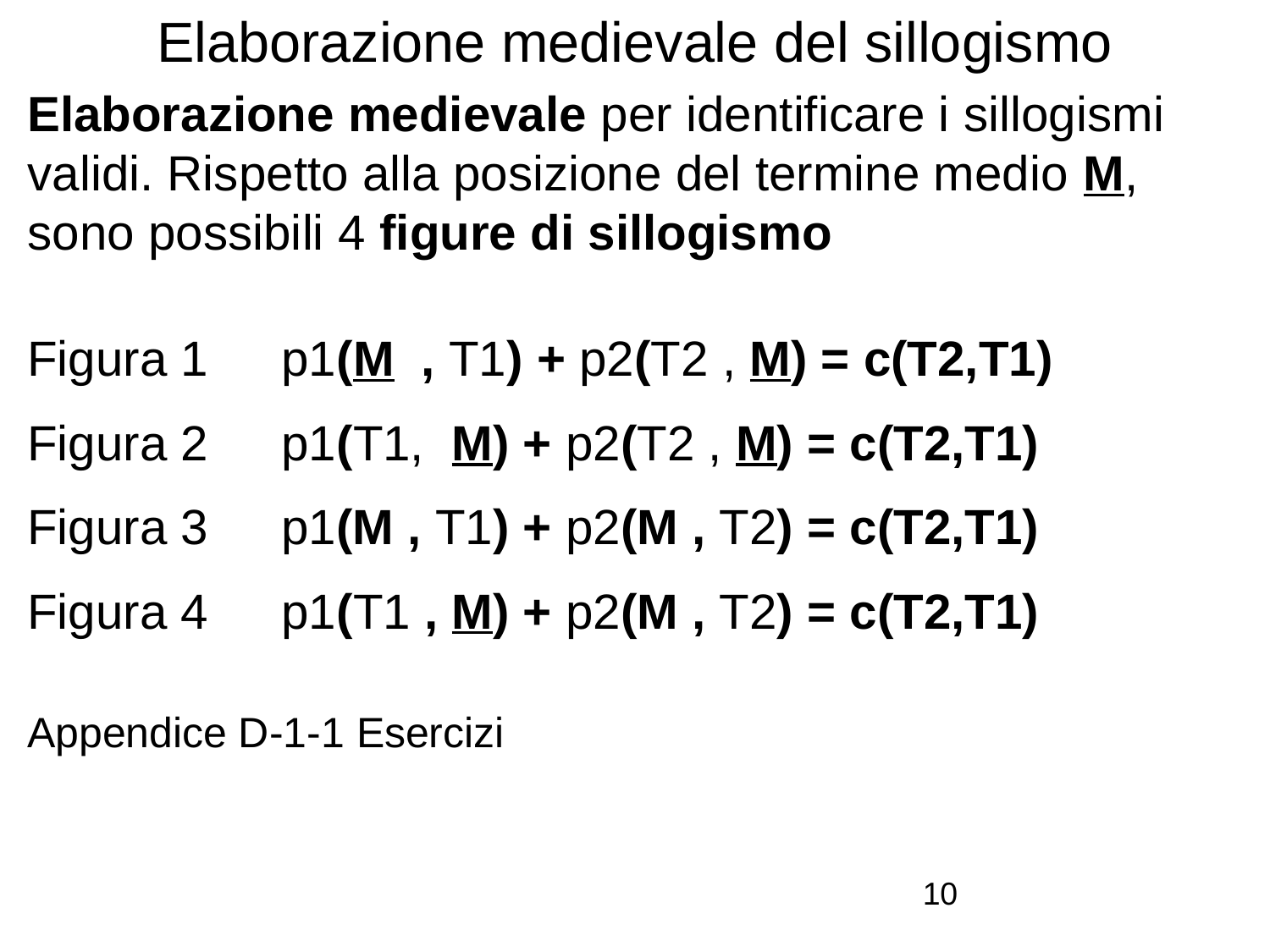

# Elaborazione medievale del sillogismo
Elaborazione medievale per identificare i sillogismi validi. Rispetto alla posizione del termine medio M, sono possibili 4 figure di sillogismo

Figura 1	p1(M  , T1) + p2(T2 , M) = c(T2,T1)
Figura 2 	p1(T1,  M) + p2(T2 , M) = c(T2,T1)
Figura 3 	p1(M , T1) + p2(M , T2) = c(T2,T1)
Figura 4 	p1(T1 , M) + p2(M , T2) = c(T2,T1)

Appendice D-1-1 Esercizi

10